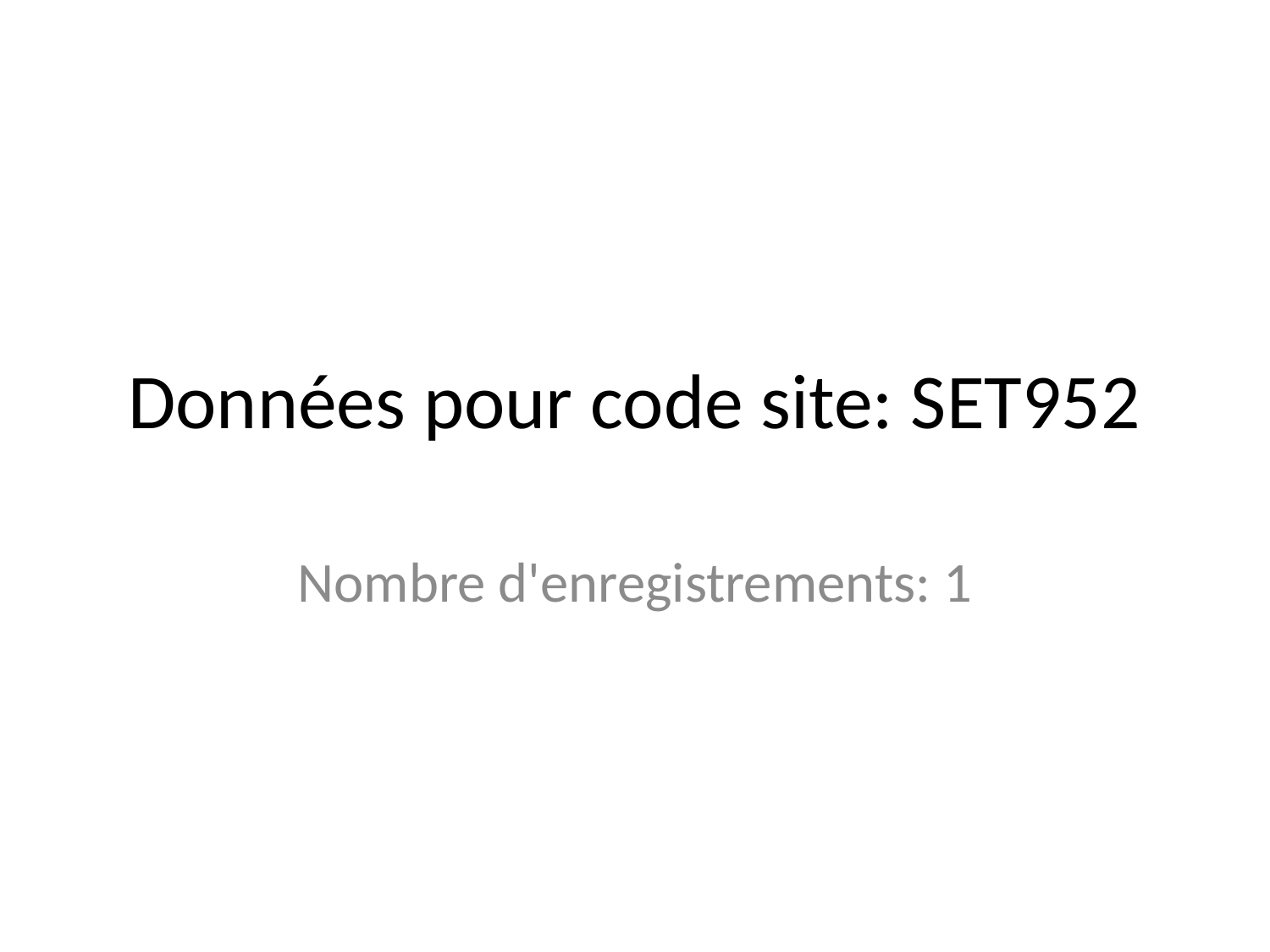

# Données pour code site: SET952
Nombre d'enregistrements: 1